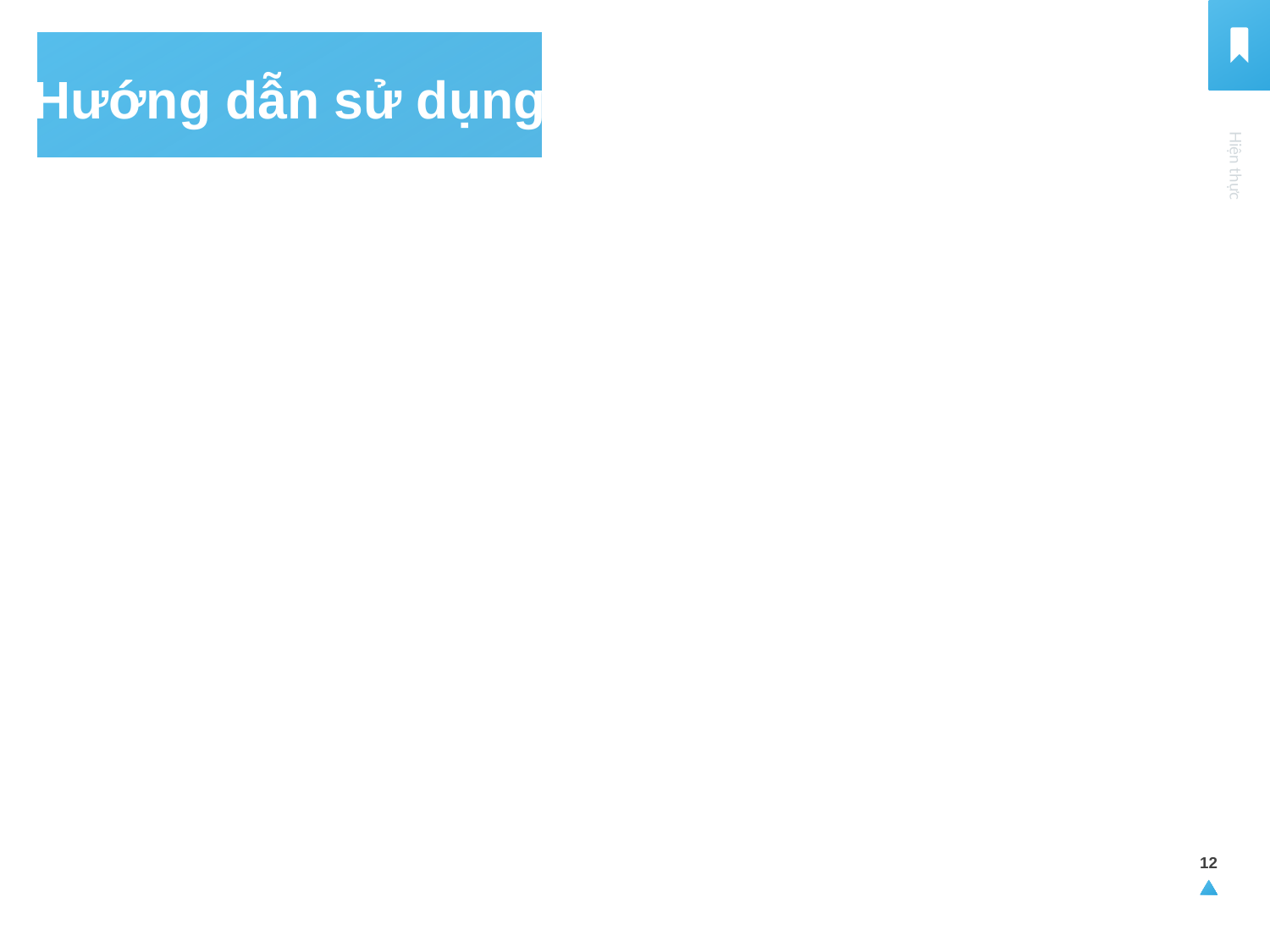

Hướng dẫn sử dụng

Hiện thực
12